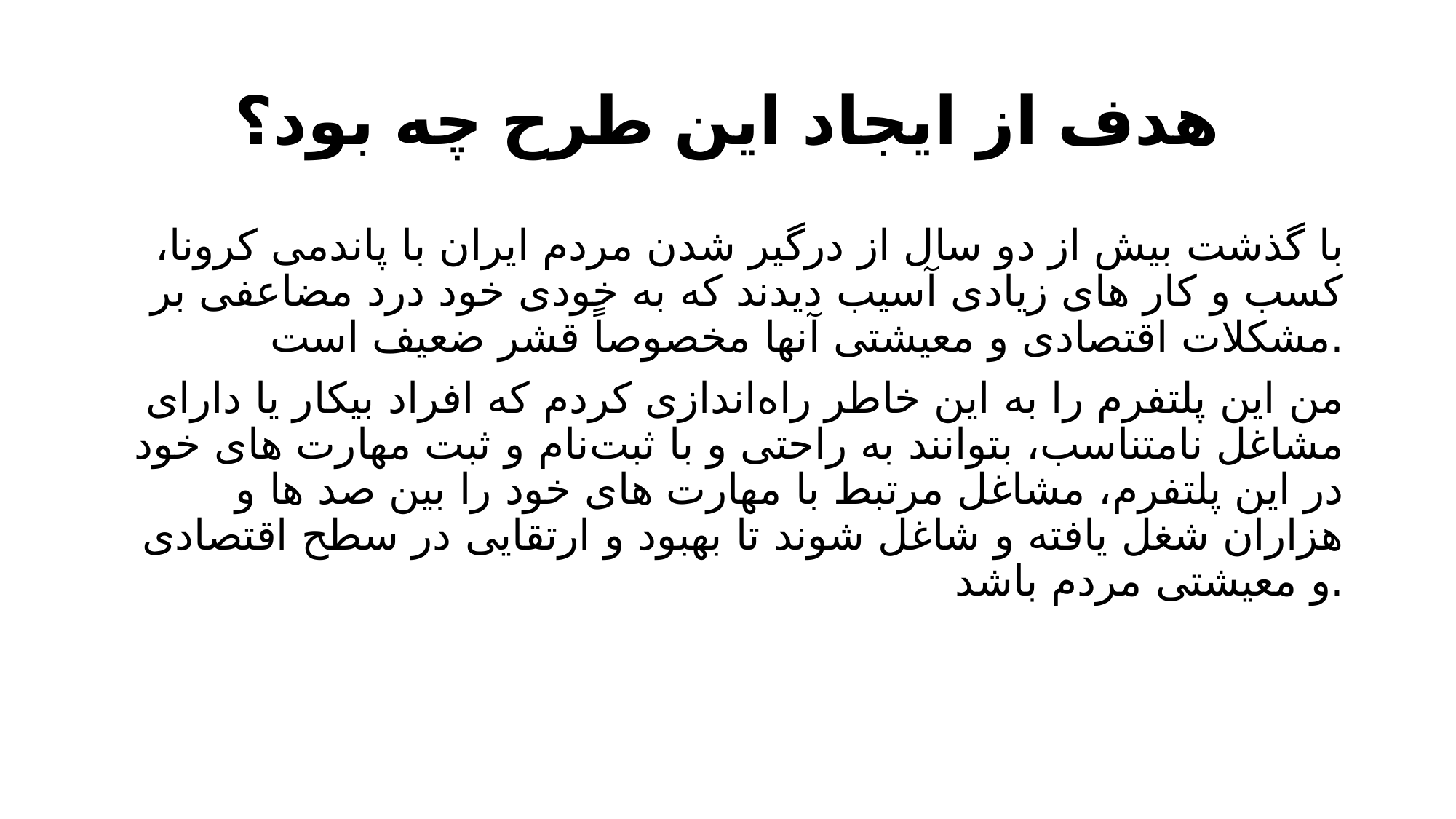

# هدف از ایجاد این طرح چه بود؟
با گذشت بیش از دو سال از درگیر شدن مردم ایران با پاندمی کرونا، کسب و کار های زیادی آسیب دیدند که به خودی خود درد مضاعفی بر مشکلات اقتصادی و معیشتی آنها مخصوصاً قشر ضعیف است.
من این پلتفرم را به این خاطر راه‌اندازی کردم که افراد بیکار یا دارای مشاغل نامتناسب، بتوانند به راحتی و با ثبت‌نام و ثبت مهارت های خود در این پلتفرم، مشاغل مرتبط با مهارت های خود را بین صد ها و هزاران شغل یافته و شاغل شوند تا بهبود و ارتقایی در سطح اقتصادی و معیشتی مردم باشد.